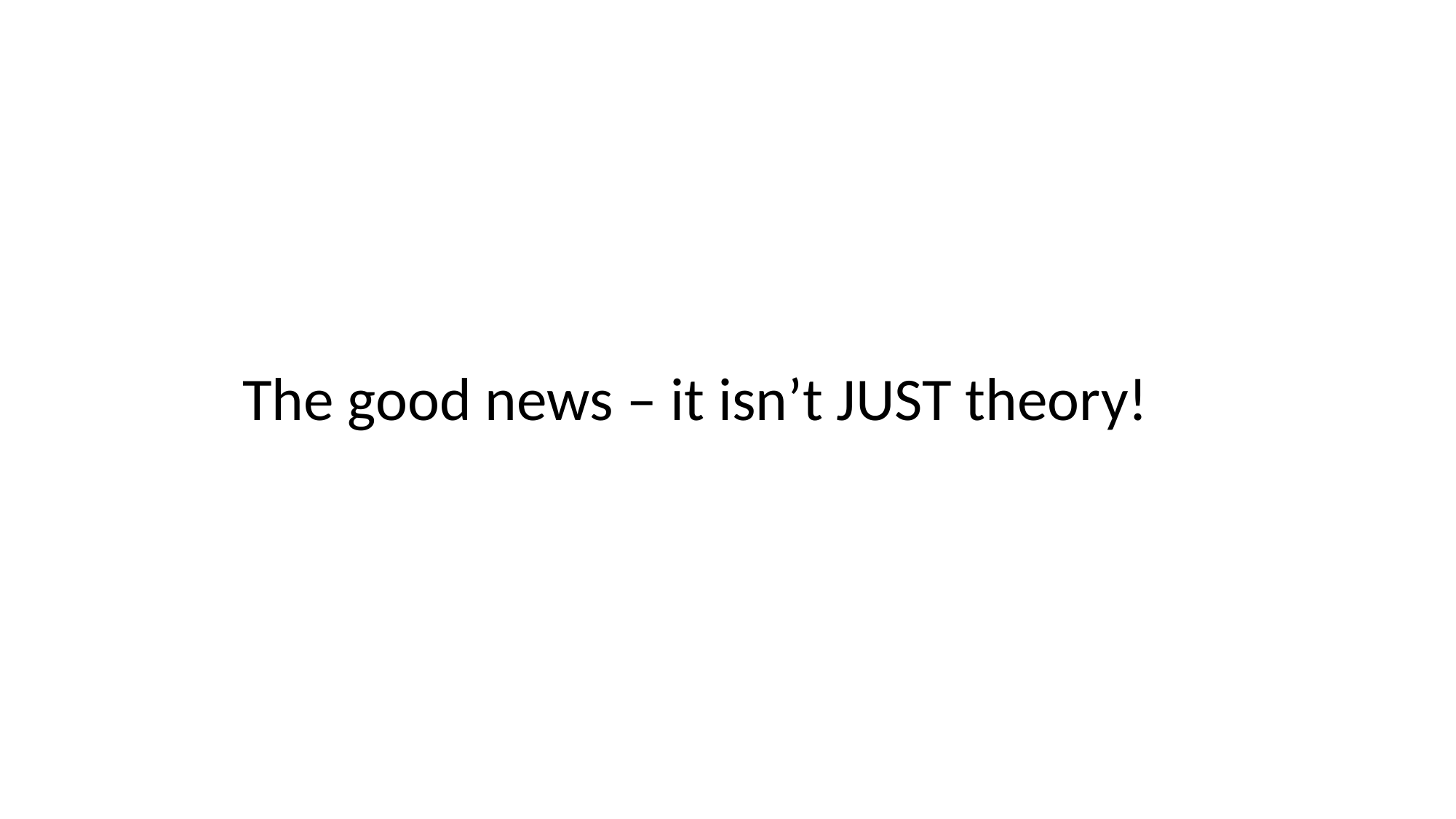

The good news – it isn’t JUST theory!